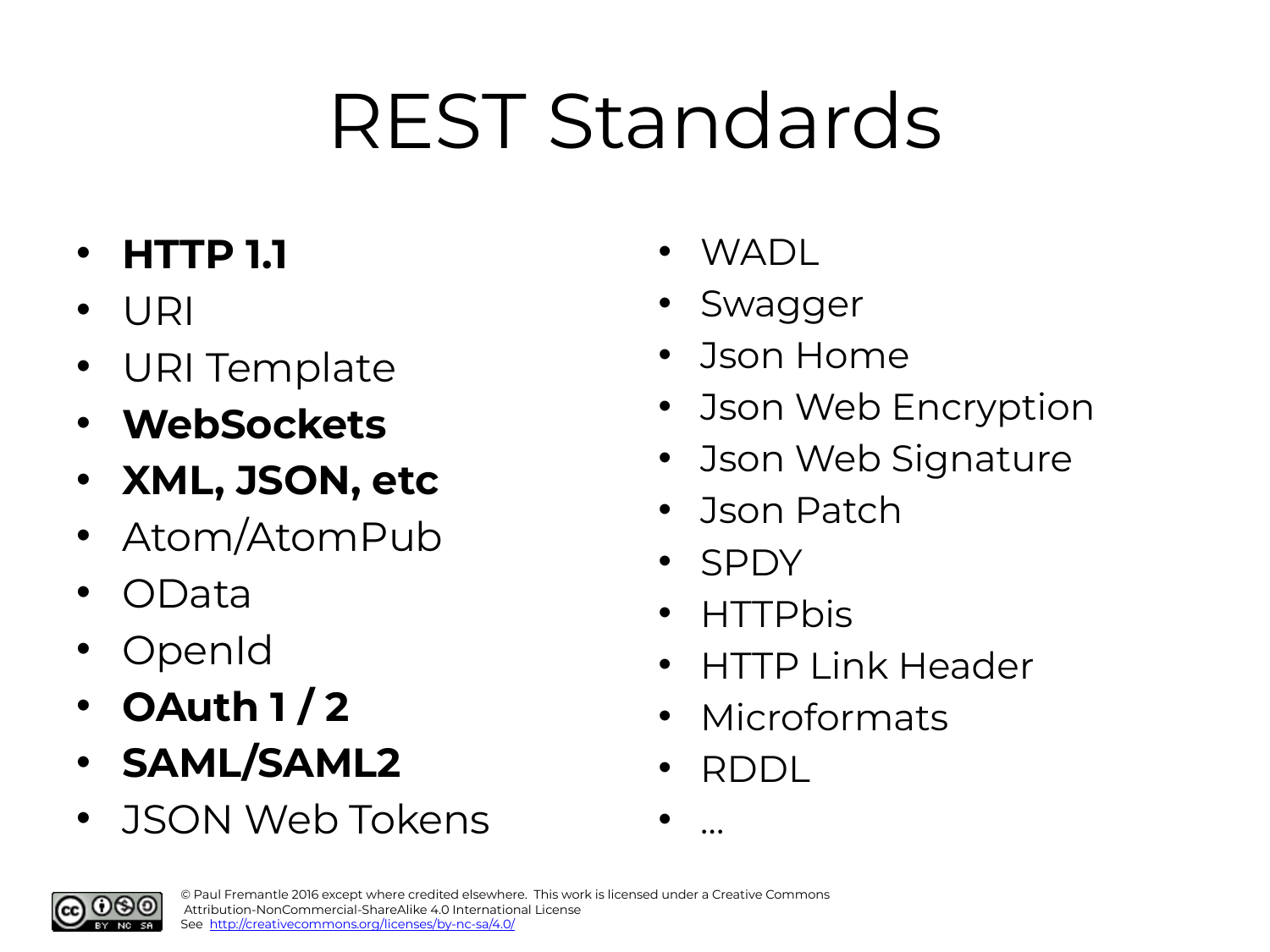

# REST Standards
HTTP 1.1
URI
URI Template
WebSockets
XML, JSON, etc
Atom/AtomPub
OData
OpenId
OAuth 1 / 2
SAML/SAML2
JSON Web Tokens
WADL
Swagger
Json Home
Json Web Encryption
Json Web Signature
Json Patch
SPDY
HTTPbis
HTTP Link Header
Microformats
RDDL
…